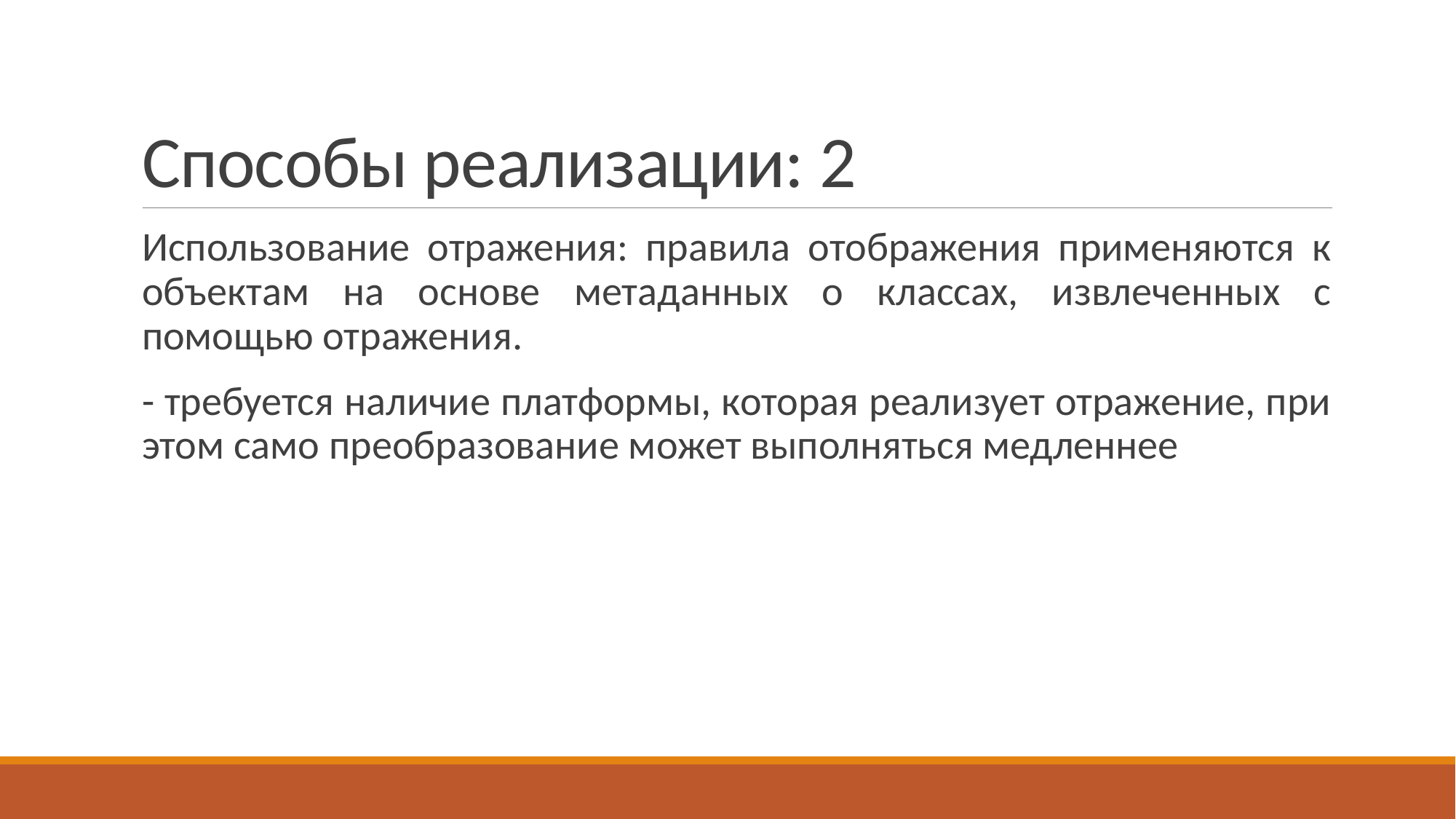

# Способы реализации: 2
Использование отражения: правила отображения применяются к объектам на основе метаданных о классах, извлеченных с помощью отражения.
- требуется наличие платформы, которая реализует отражение, при этом само преобразование может выполняться медленнее